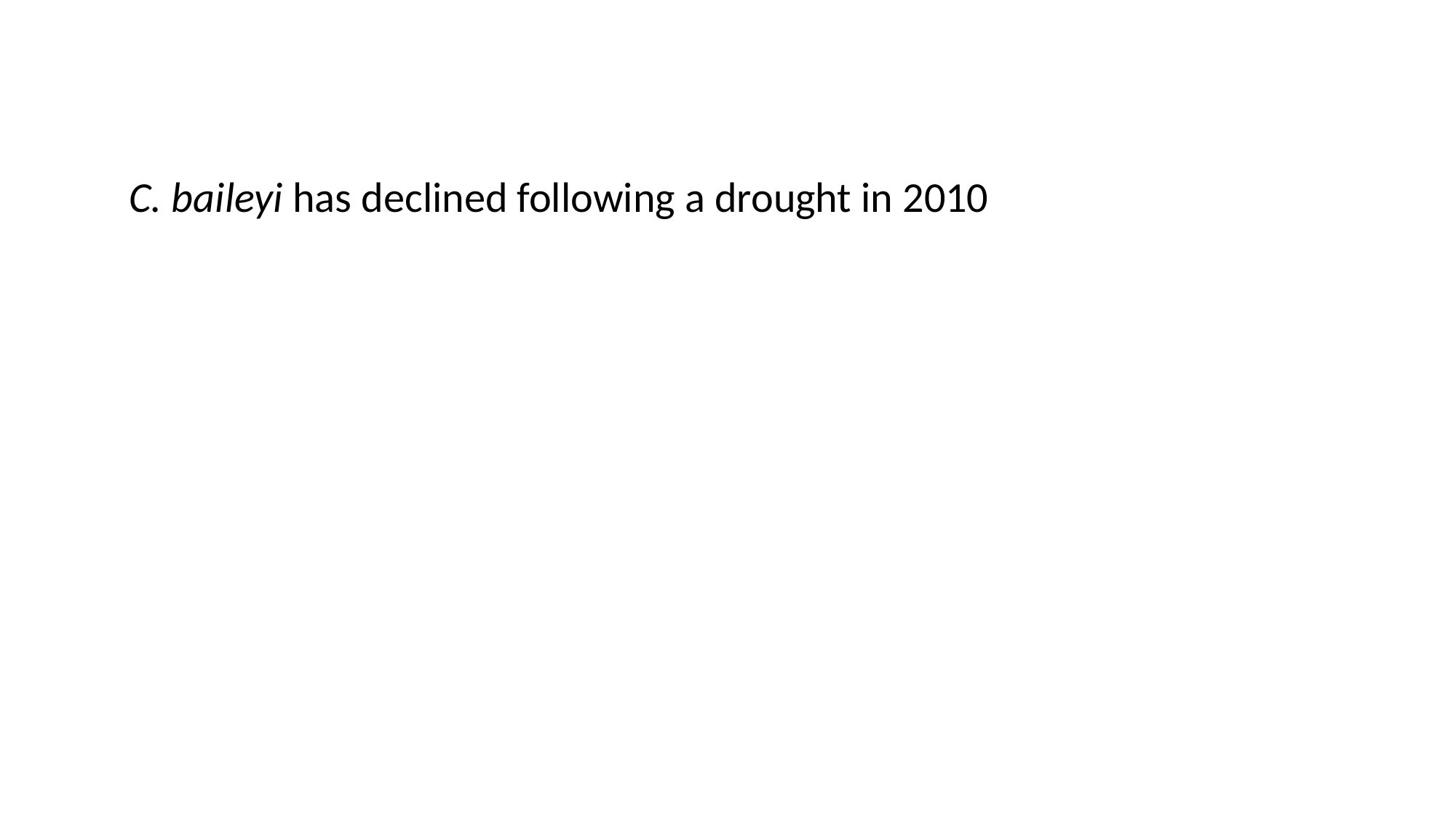

C. baileyi has declined following a drought in 2010